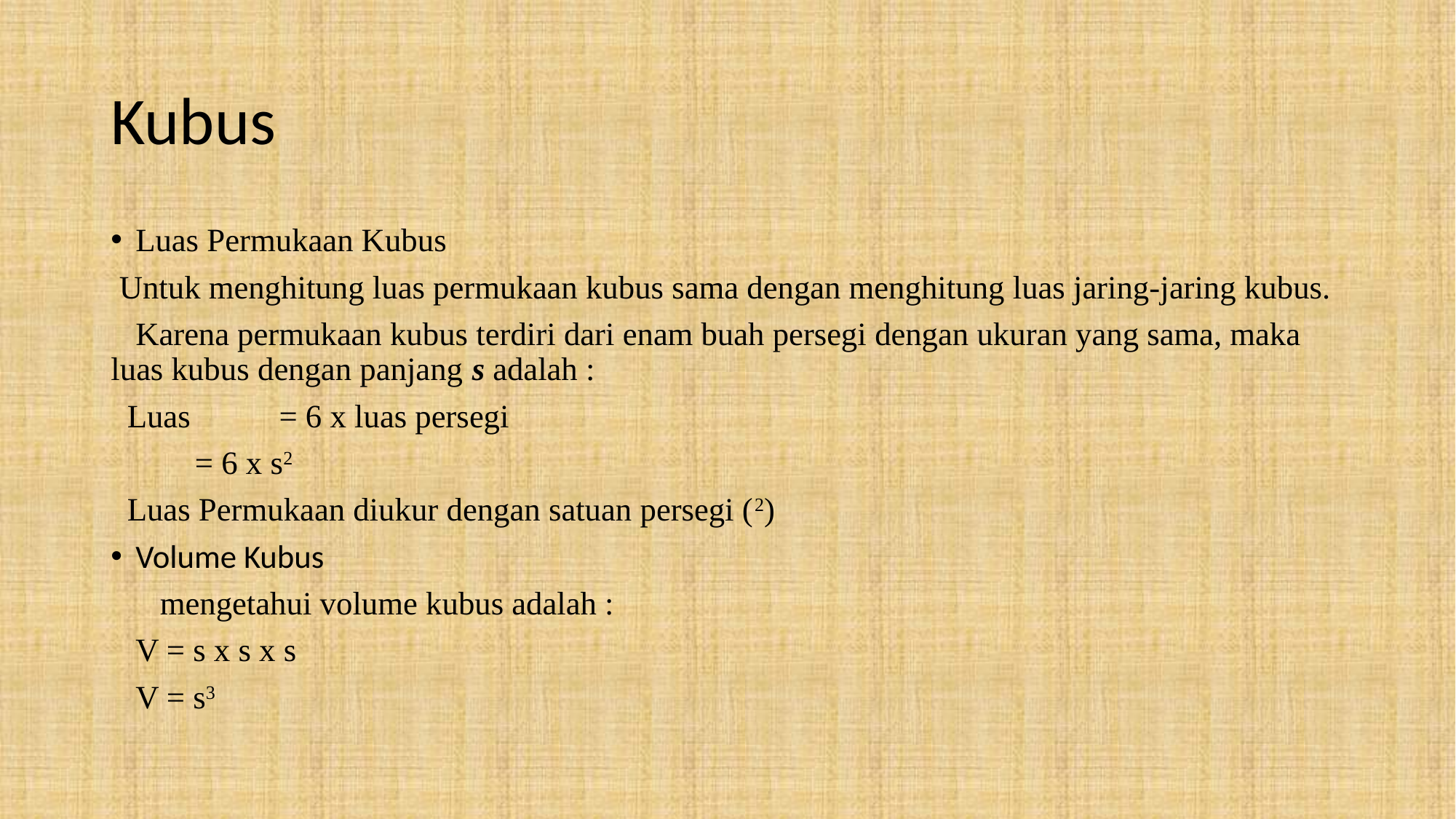

# Kubus
Luas Permukaan Kubus
 Untuk menghitung luas permukaan kubus sama dengan menghitung luas jaring-jaring kubus.
   Karena permukaan kubus terdiri dari enam buah persegi dengan ukuran yang sama, maka luas kubus dengan panjang s adalah :
  Luas 	= 6 x luas persegi
 	= 6 x s2
  Luas Permukaan diukur dengan satuan persegi (2)
Volume Kubus
      mengetahui volume kubus adalah :
   V = s x s x s
   V = s3